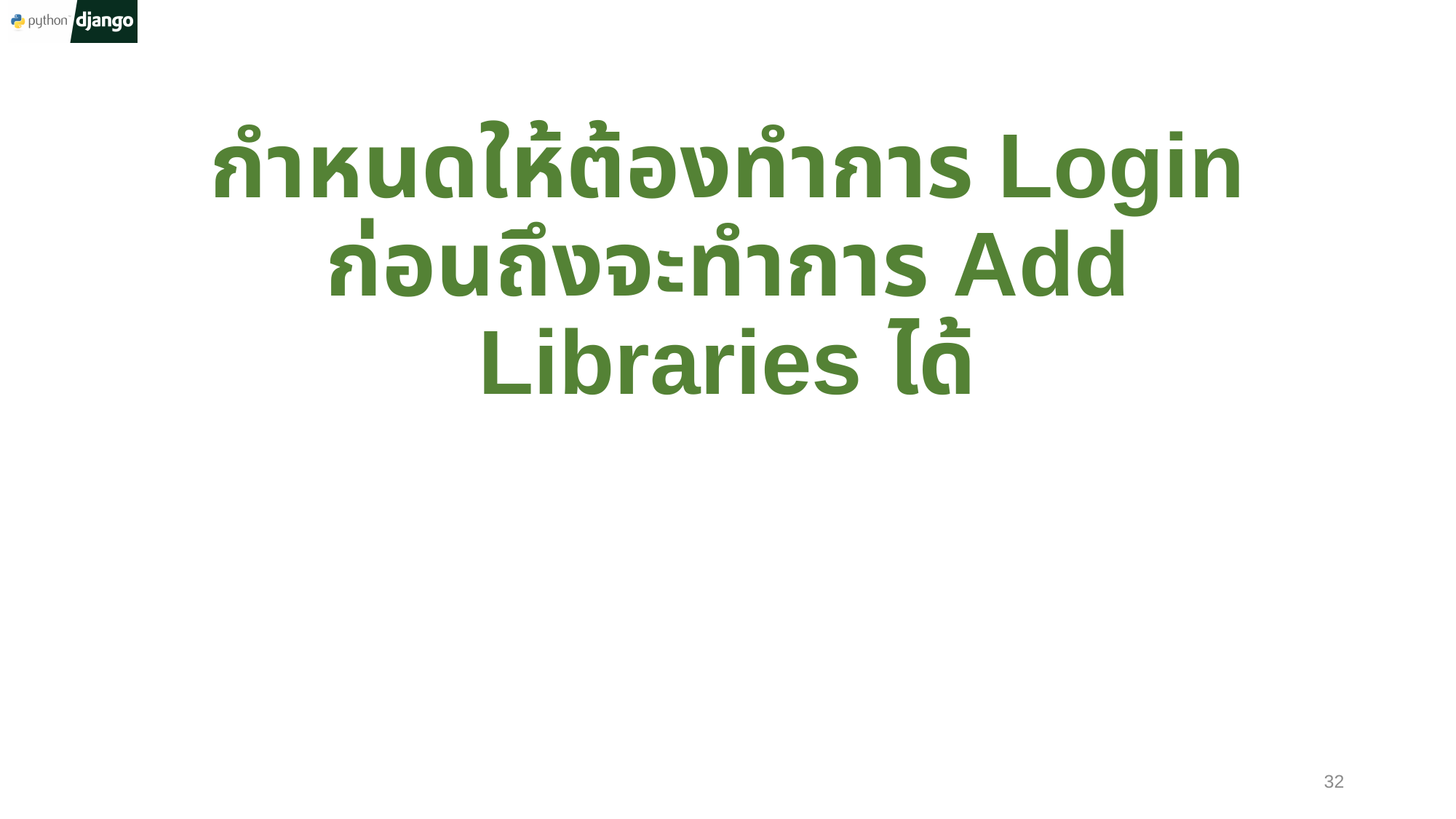

# กำหนดให้ต้องทำการ Login ก่อนถึงจะทำการ Add Libraries ได้

32